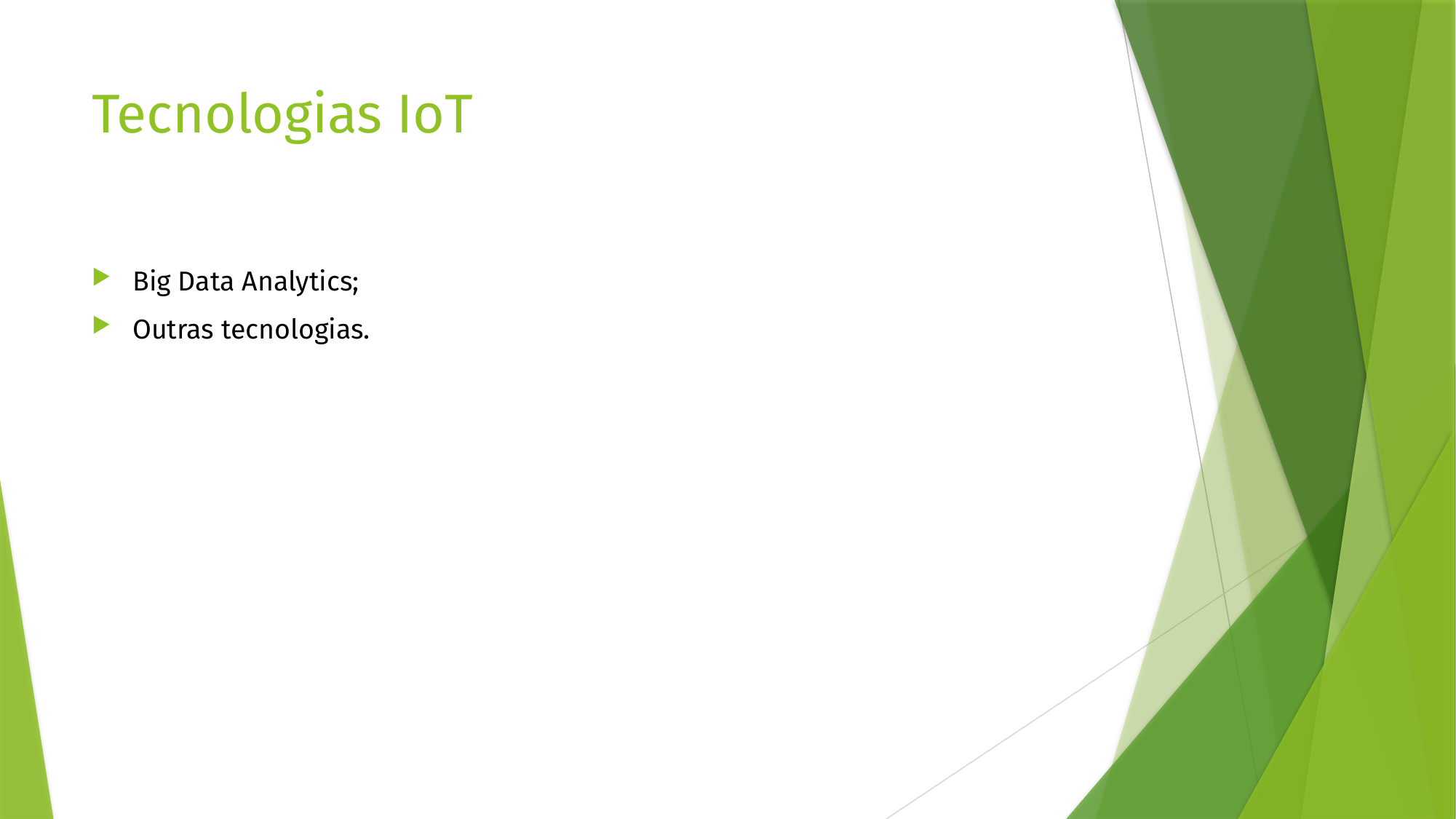

# Tecnologias IoT
Big Data Analytics;
Outras tecnologias.